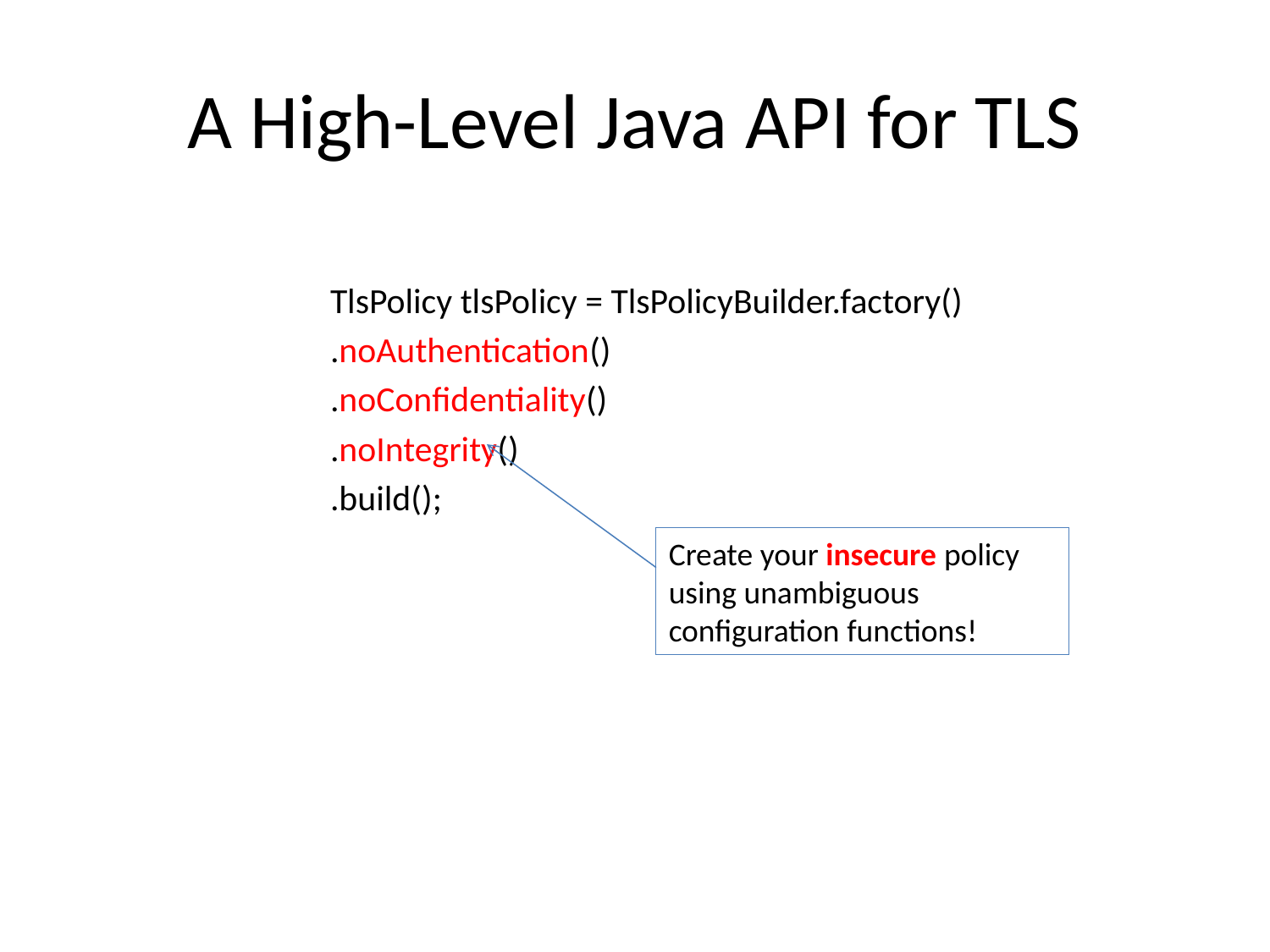

# A High-Level Java API for TLS

		TlsPolicy tlsPolicy = TlsPolicyBuilder.factory()
		.noAuthentication()
		.noConfidentiality()
		.noIntegrity()
		.build();
Create your insecure policy using unambiguous configuration functions!